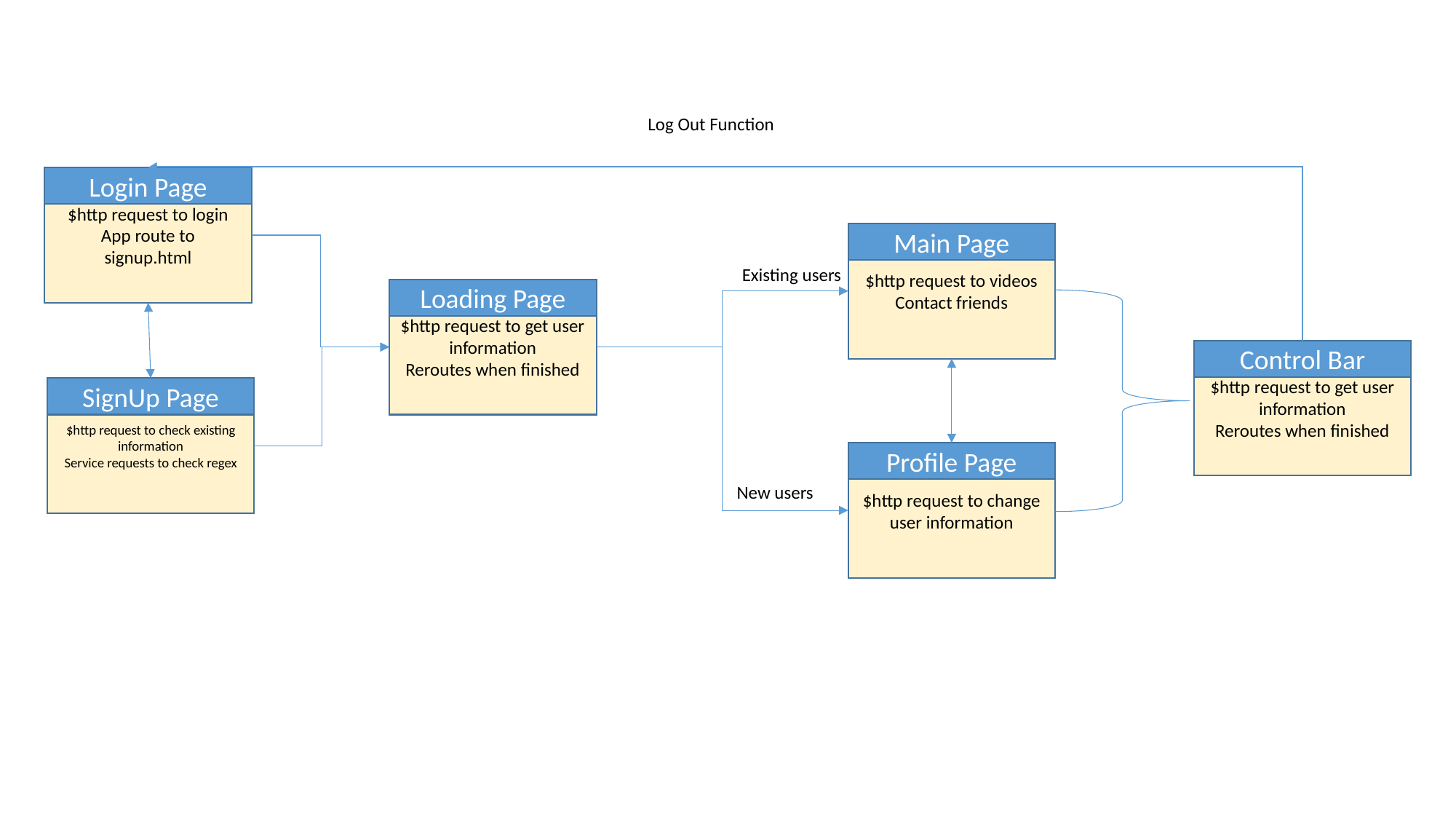

Log Out Function
$http request to login
App route to signup.html
Login Page
$http request to videos
Contact friends
Main Page
Existing users
$http request to get user information
Reroutes when finished
Loading Page

$http request to get user information
Reroutes when finished
Control Bar
$http request to check existing information
Service requests to check regex
SignUp Page
$http request to change user information
Profile Page
New users